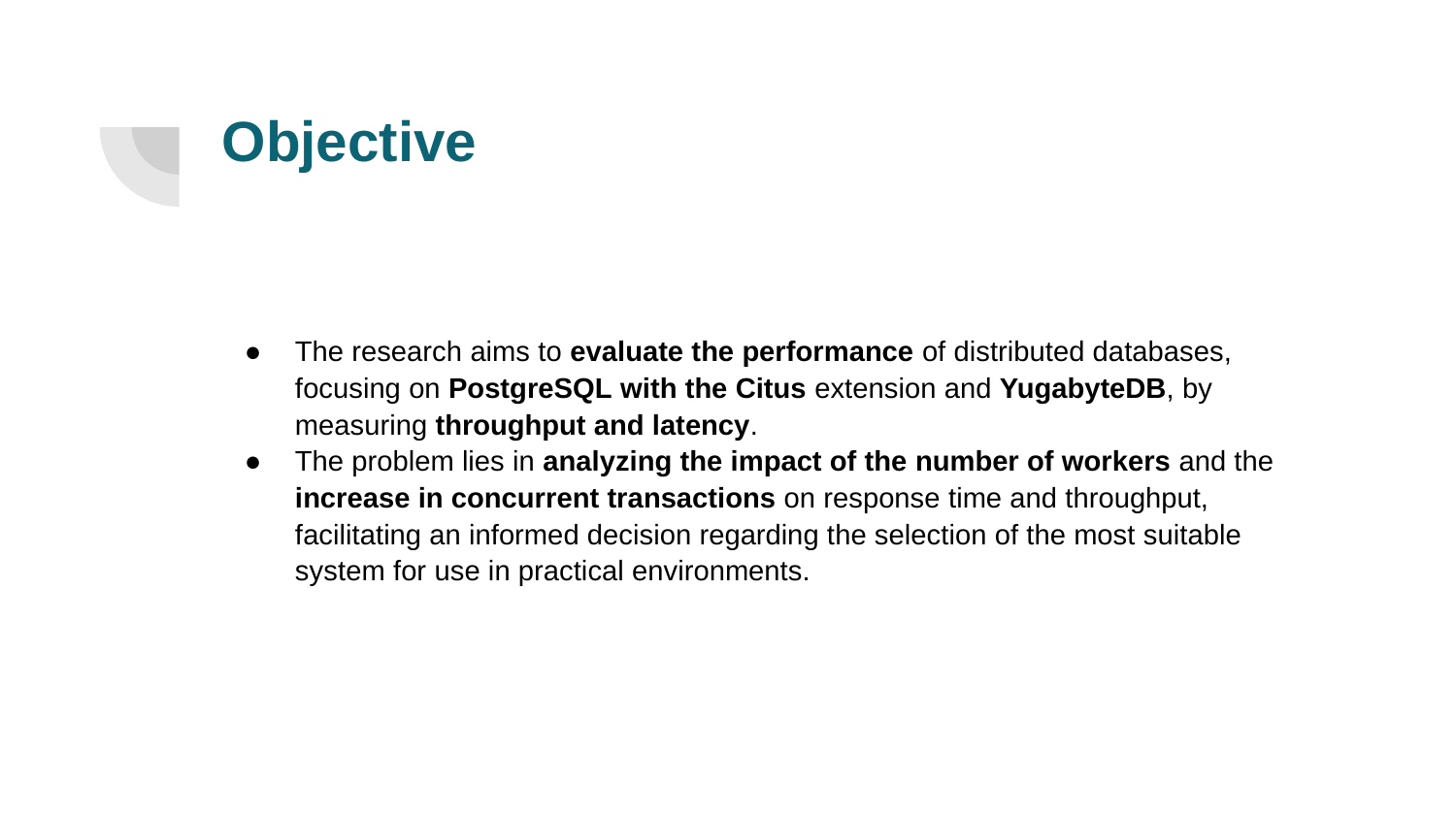

# Objective
The research aims to evaluate the performance of distributed databases, focusing on PostgreSQL with the Citus extension and YugabyteDB, by measuring throughput and latency.
The problem lies in analyzing the impact of the number of workers and the increase in concurrent transactions on response time and throughput, facilitating an informed decision regarding the selection of the most suitable system for use in practical environments.